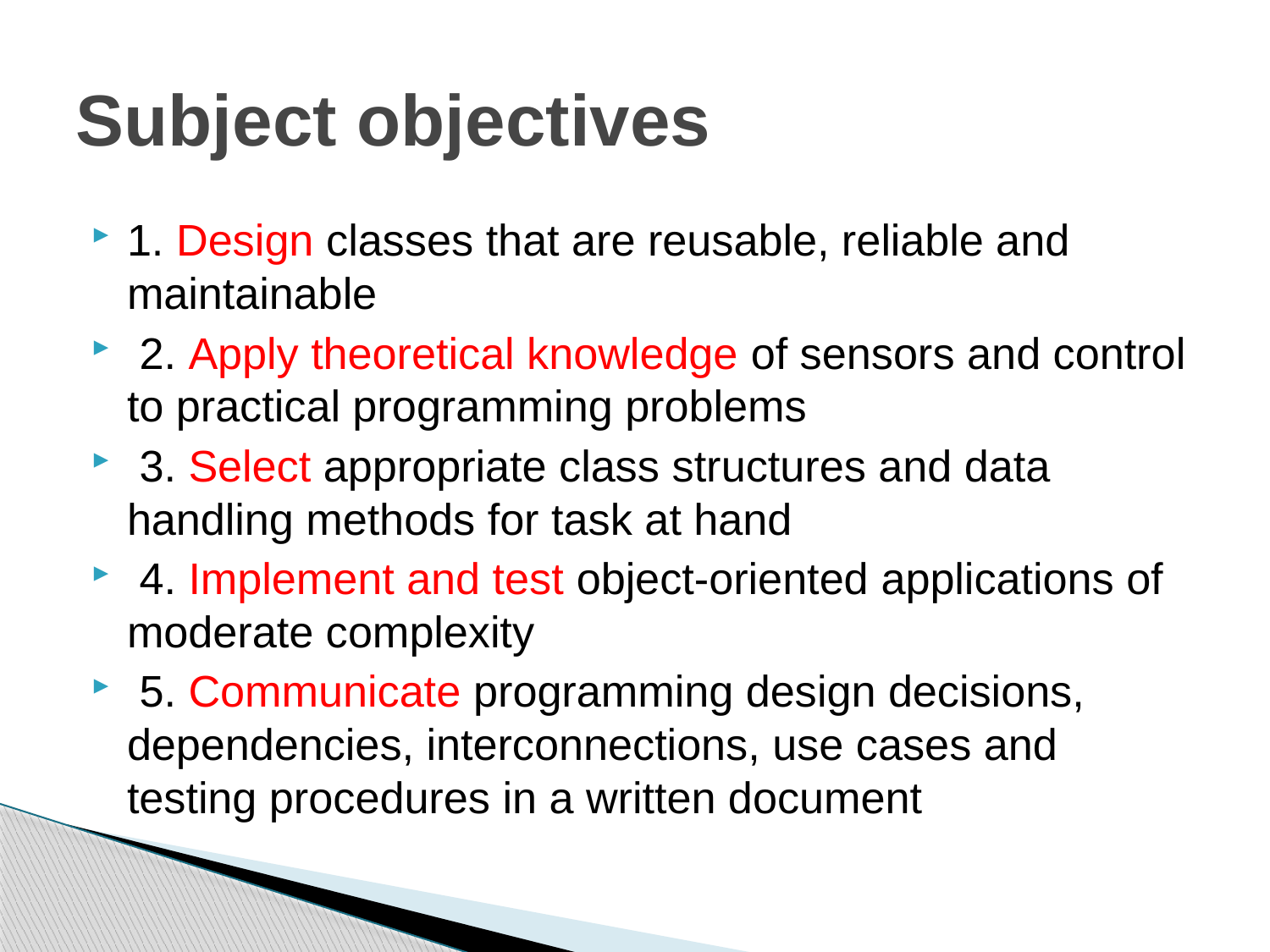

# Subject objectives
1. Design classes that are reusable, reliable and maintainable
 2. Apply theoretical knowledge of sensors and control to practical programming problems
 3. Select appropriate class structures and data handling methods for task at hand
 4. Implement and test object-oriented applications of moderate complexity
 5. Communicate programming design decisions, dependencies, interconnections, use cases and testing procedures in a written document